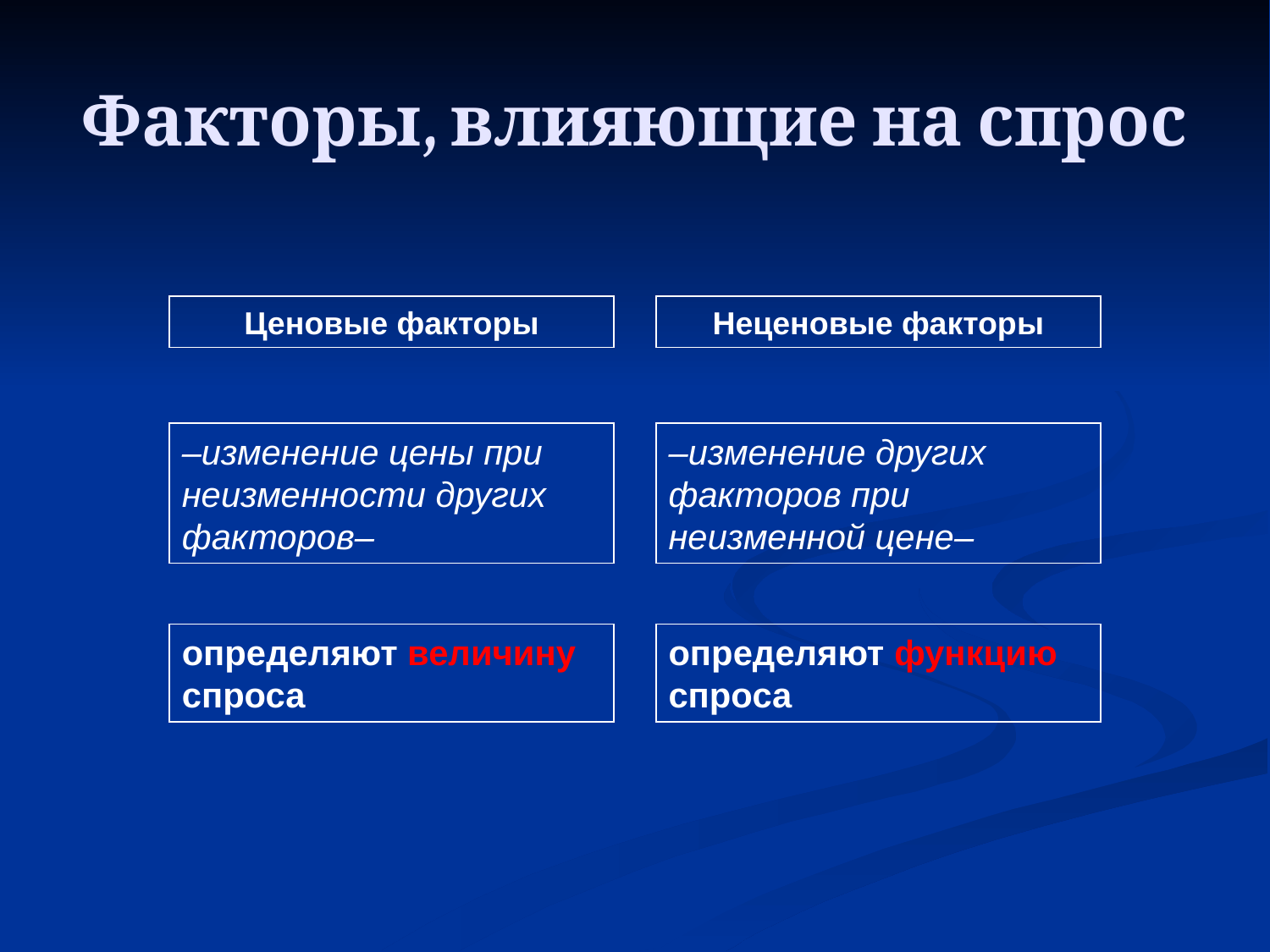

Факторы, влияющие на спрос
Ценовые факторы
Неценовые факторы
–изменение цены при неизменности других факторов–
–изменение других факторов при неизменной цене–
определяют величину спроса
определяют функцию спроса